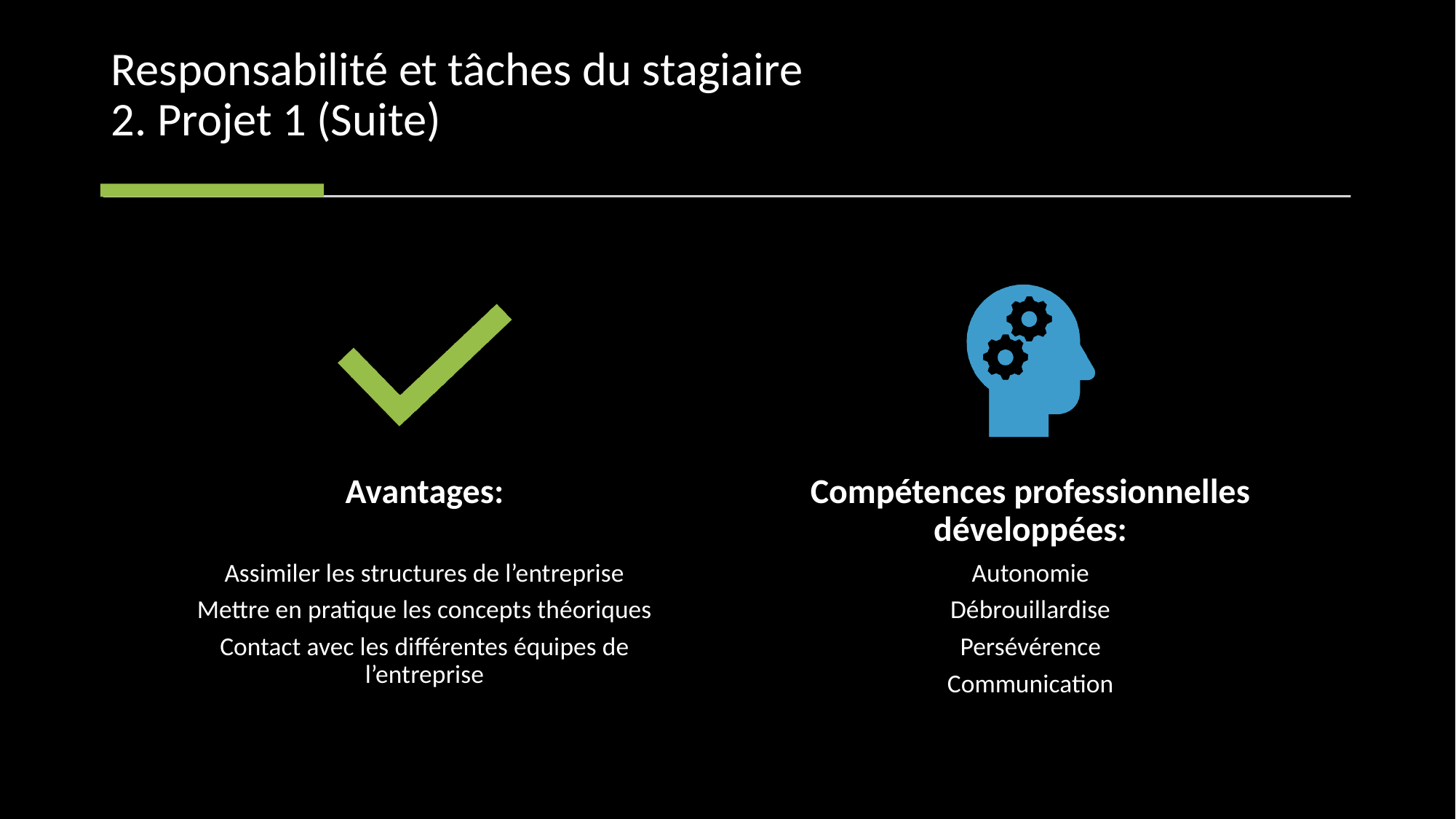

# Responsabilité et tâches du stagiaire 2. Projet 1 (Suite)

Avantages:
Assimiler les structures de l’entreprise
Mettre en pratique les concepts théoriques
Contact avec les différentes équipes de l’entreprise
Compétences professionnelles développées:
Autonomie
Débrouillardise
Persévérence
Communication